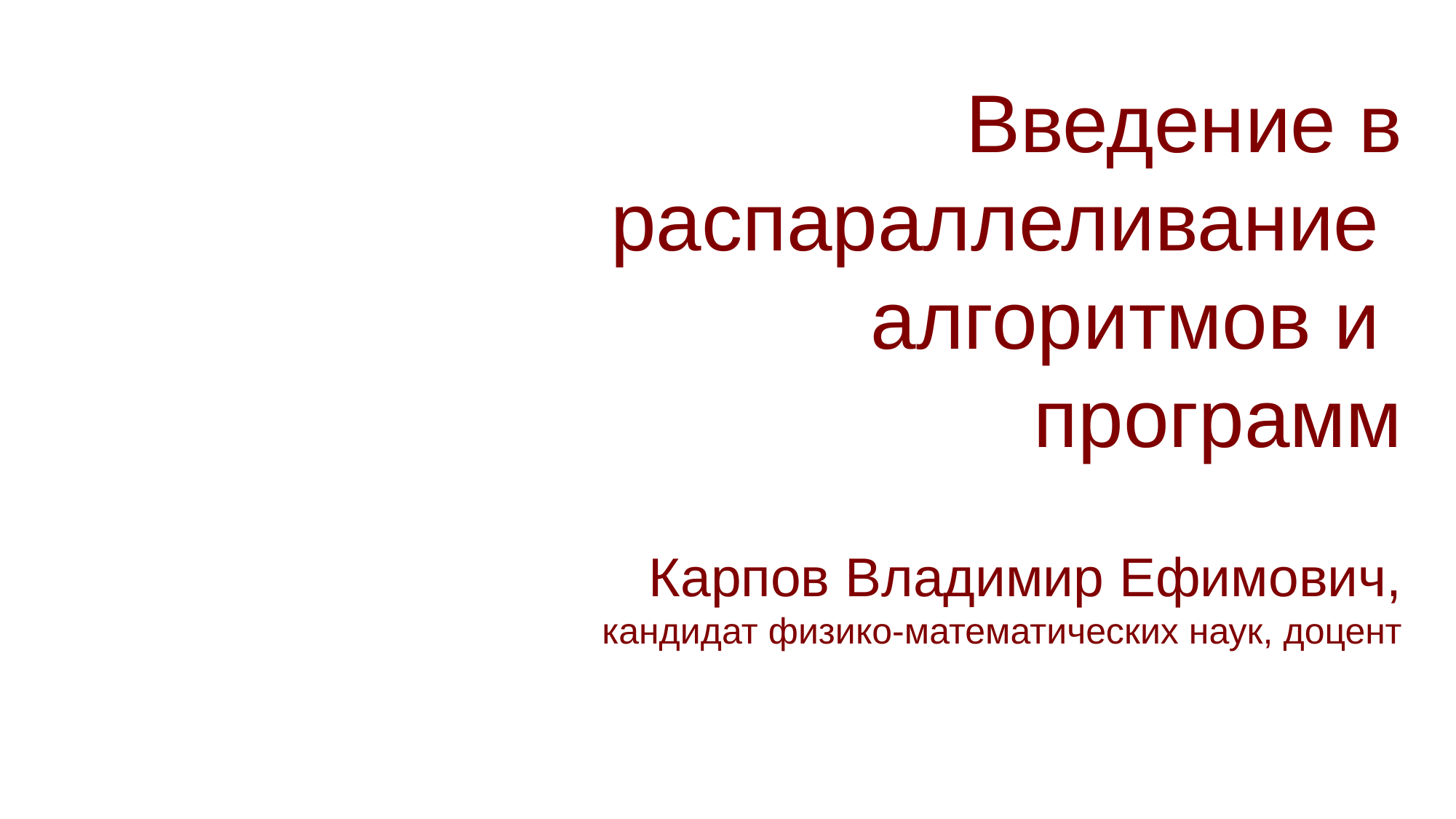

Введение в
распараллеливание
алгоритмов и
программ

Карпов Владимир Ефимович,
кандидат физико-математических наук, доцент